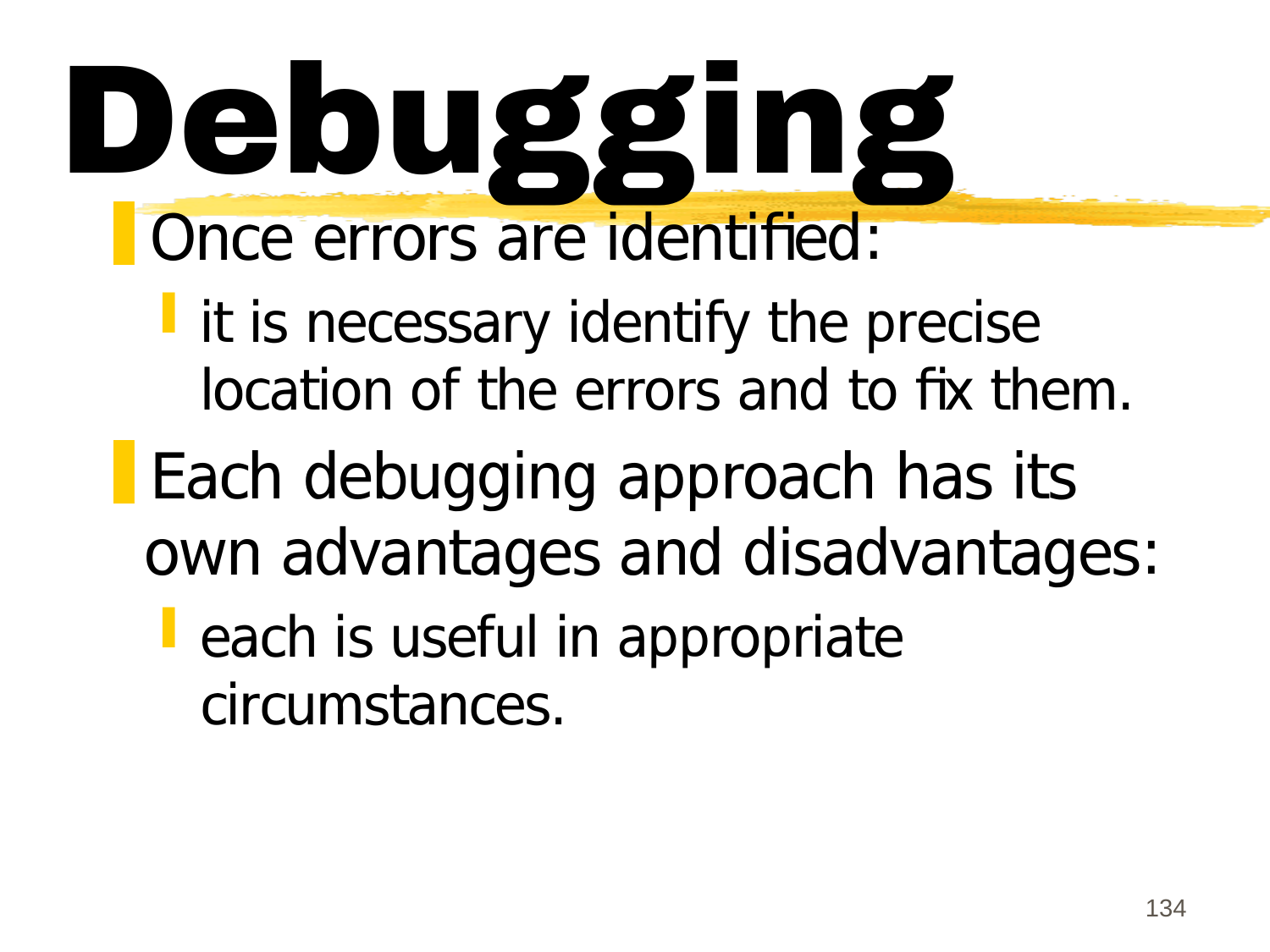

# Debugging
Once errors are identified:
it is necessary identify the precise location of the errors and to fix them.
Each debugging approach has its own advantages and disadvantages:
each is useful in appropriate circumstances.
134